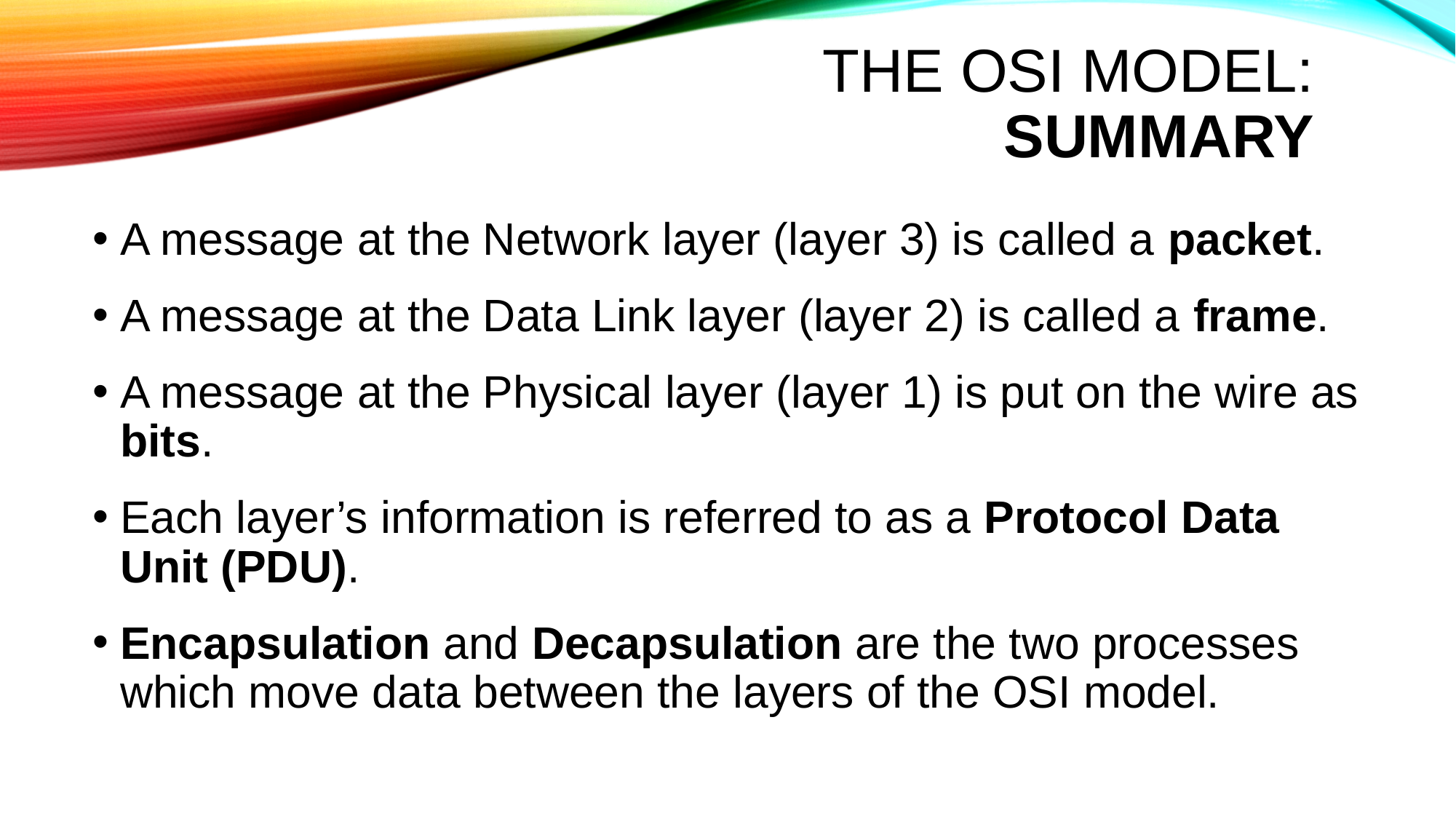

# the OSI Model: Summary
A message at the Network layer (layer 3) is called a packet.
A message at the Data Link layer (layer 2) is called a frame.
A message at the Physical layer (layer 1) is put on the wire as bits.
Each layer’s information is referred to as a Protocol Data Unit (PDU).
Encapsulation and Decapsulation are the two processes which move data between the layers of the OSI model.